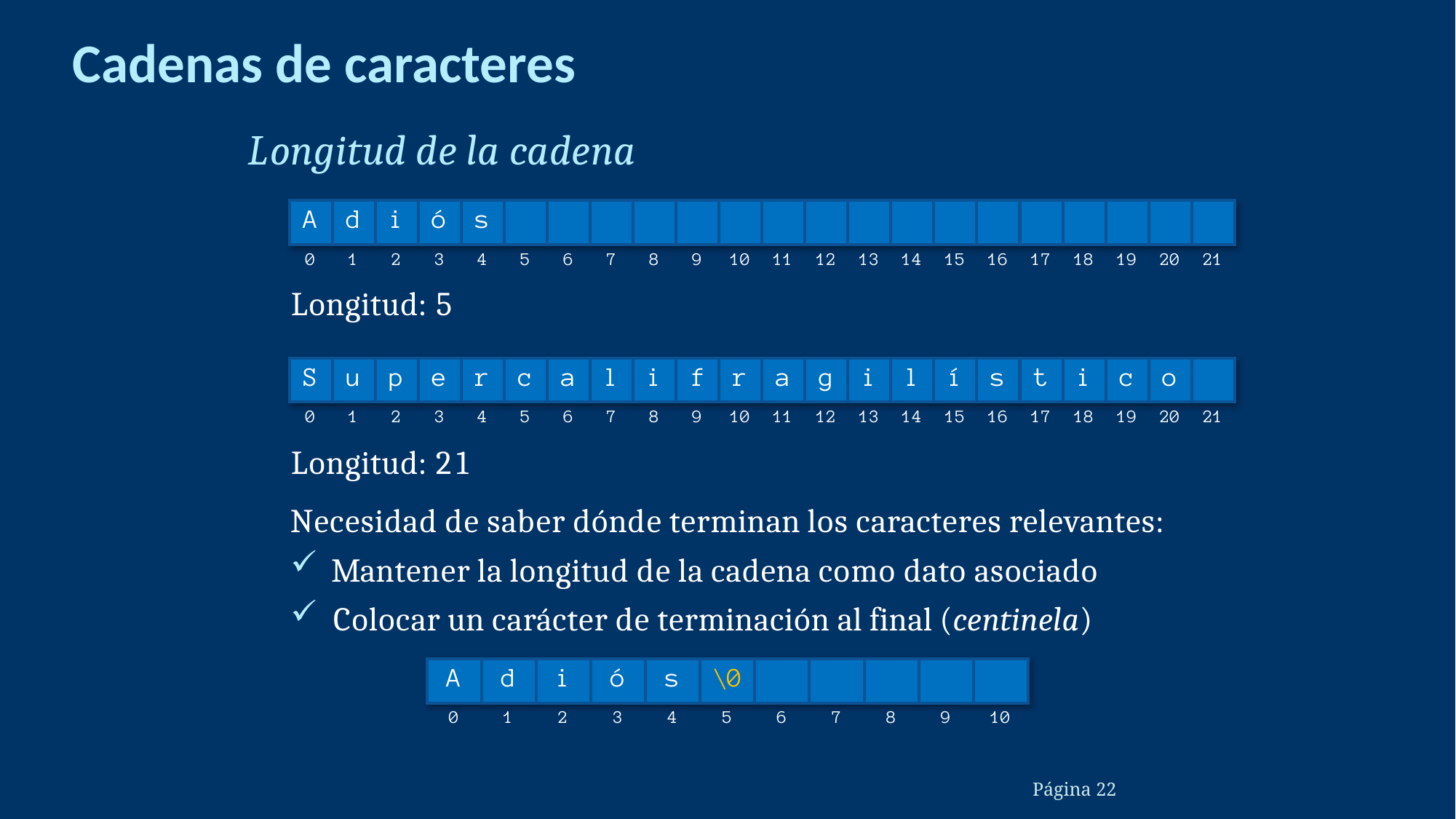

# Cadenas de caracteres
Longitud de la cadena

Longitud: 5

Longitud: 21
Necesidad de saber dónde terminan los caracteres relevantes:
Mantener la longitud de la cadena como dato asociado
Colocar un carácter de terminación al final (centinela)
| A | d | i | ó | s |  |  |  |  |  |  |  |  |  |  |  |  |  |  |  |  |  |
| --- | --- | --- | --- | --- | --- | --- | --- | --- | --- | --- | --- | --- | --- | --- | --- | --- | --- | --- | --- | --- | --- |
| 0 | 1 | 2 | 3 | 4 | 5 | 6 | 7 | 8 | 9 | 10 | 11 | 12 | 13 | 14 | 15 | 16 | 17 | 18 | 19 | 20 | 21 |
| S | u | p | e | r | c | a | l | i | f | r | a | g | i | l | í | s | t | i | c | o |  |
| --- | --- | --- | --- | --- | --- | --- | --- | --- | --- | --- | --- | --- | --- | --- | --- | --- | --- | --- | --- | --- | --- |
| 0 | 1 | 2 | 3 | 4 | 5 | 6 | 7 | 8 | 9 | 10 | 11 | 12 | 13 | 14 | 15 | 16 | 17 | 18 | 19 | 20 | 21 |
| A | d | i | ó | s | \0 |  |  |  |  |  |
| --- | --- | --- | --- | --- | --- | --- | --- | --- | --- | --- |
| 0 | 1 | 2 | 3 | 4 | 5 | 6 | 7 | 8 | 9 | 10 |
ISFTN151 – AS AyED I
Página 22